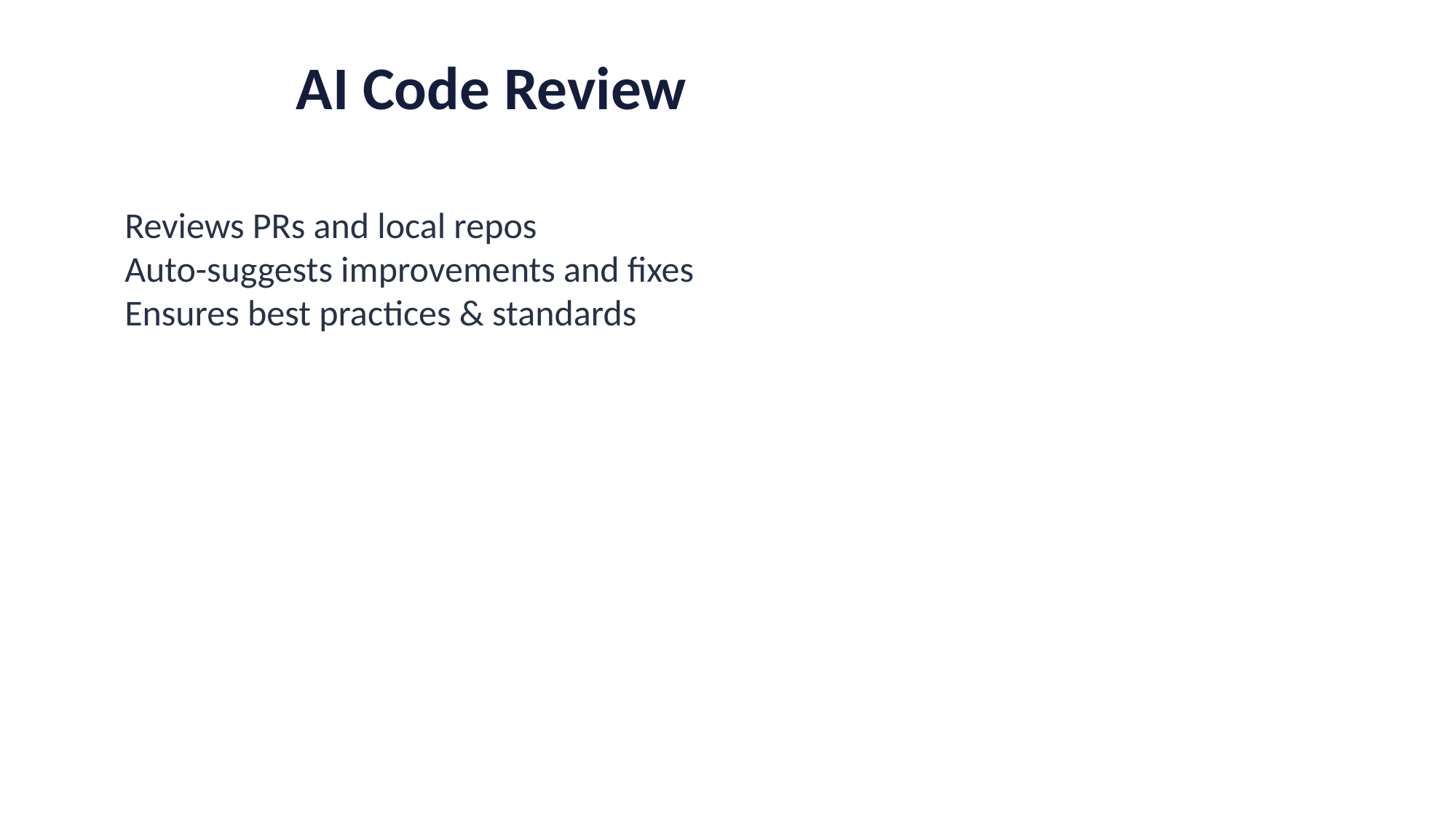

AI Code Review

Reviews PRs and local repos
Auto-suggests improvements and fixes
Ensures best practices & standards